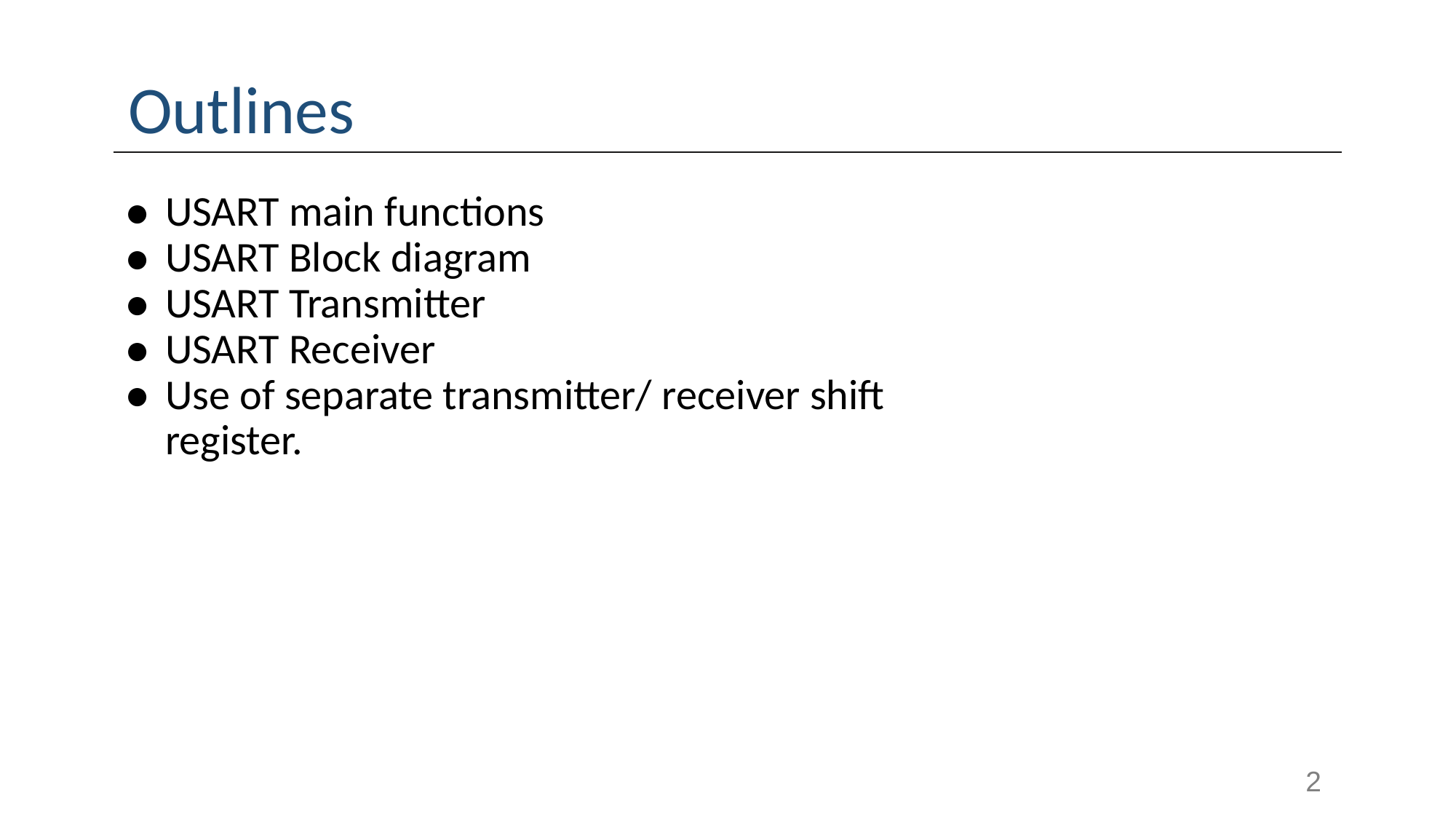

# Outlines
USART main functions
USART Block diagram
USART Transmitter
USART Receiver
Use of separate transmitter/ receiver shift register.

2